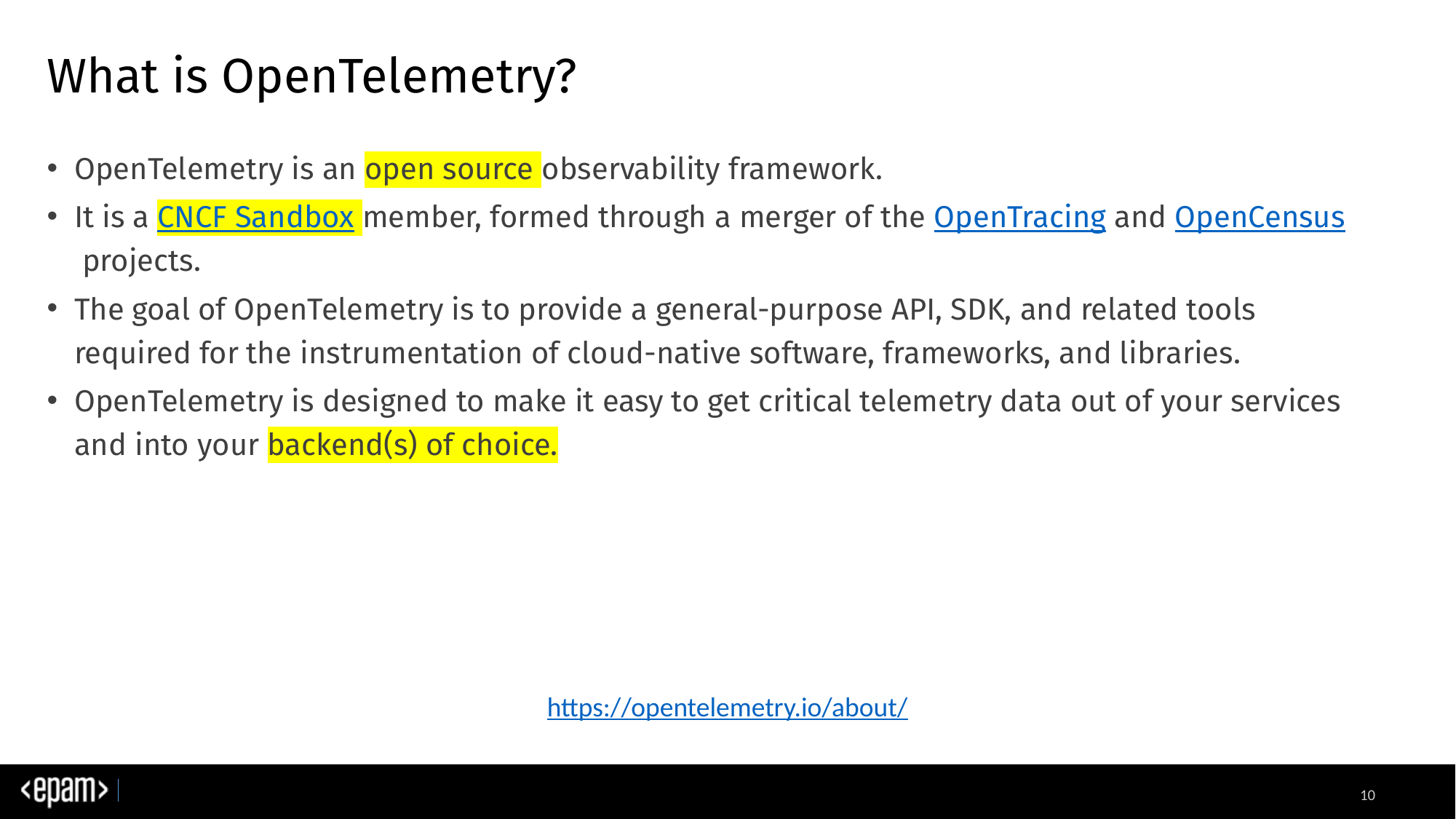

# What is OpenTelemetry?
OpenTelemetry is an open source observability framework.
It is a CNCF Sandbox member, formed through a merger of the OpenTracing and OpenCensus projects.
The goal of OpenTelemetry is to provide a general-purpose API, SDK, and related tools required for the instrumentation of cloud-native software, frameworks, and libraries.
OpenTelemetry is designed to make it easy to get critical telemetry data out of your services and into your backend(s) of choice.
https://opentelemetry.io/about/